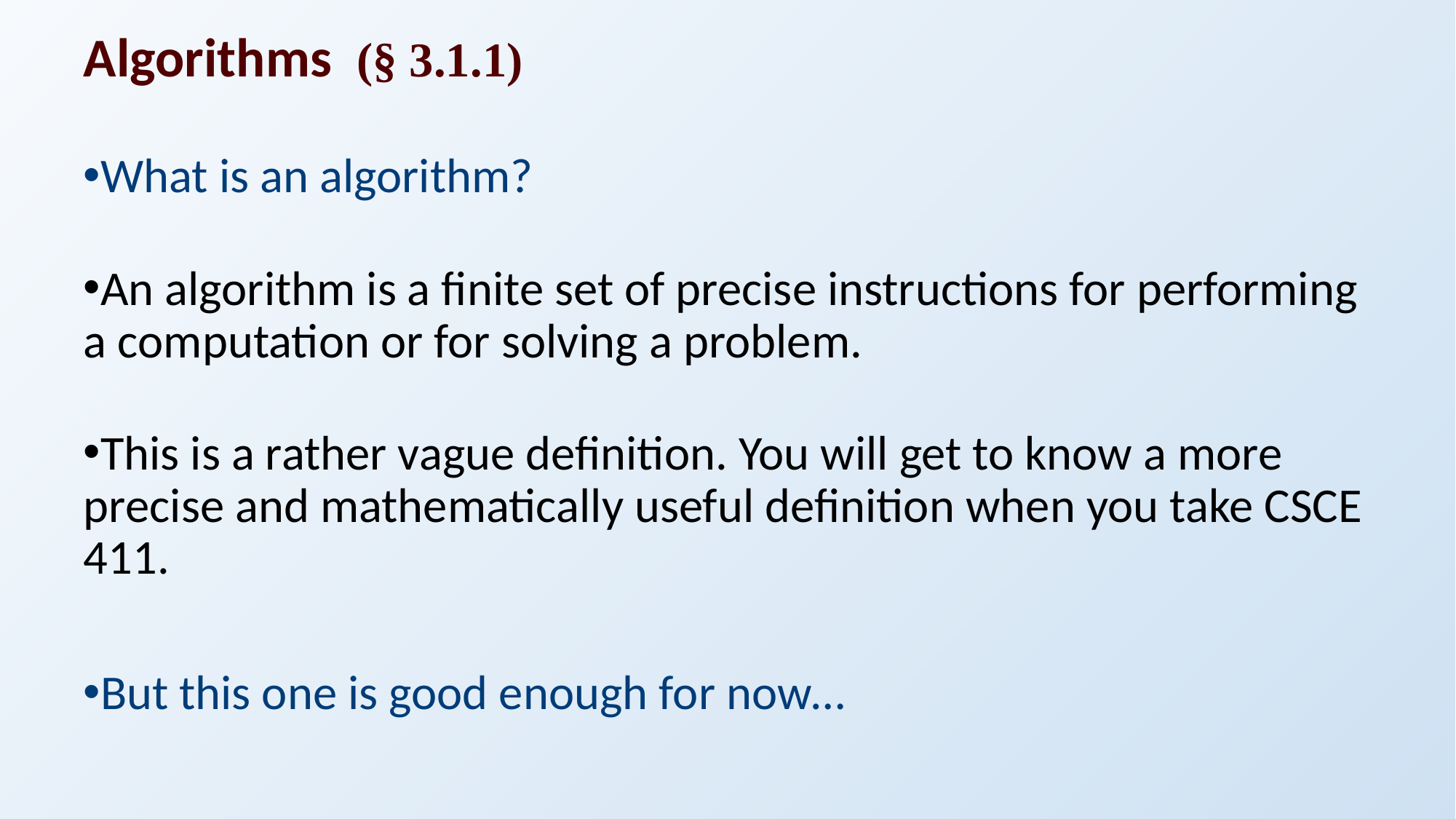

# Algorithms  (§ 3.1.1)
What is an algorithm?

An algorithm is a finite set of precise instructions for performing a computation or for solving a problem.

This is a rather vague definition. You will get to know a more precise and mathematically useful definition when you take CSCE 411.

But this one is good enough for now…

4